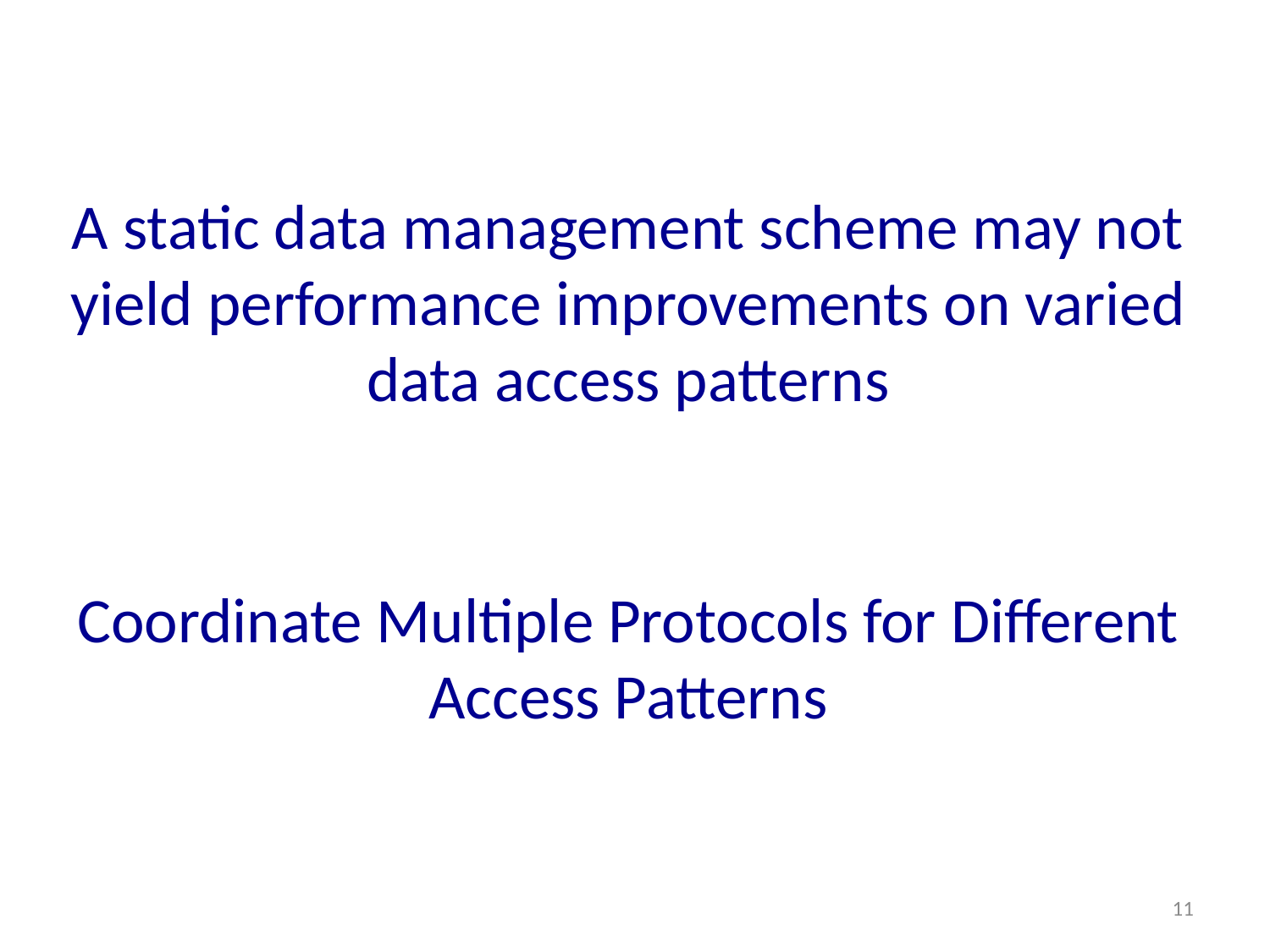

A static data management scheme may not yield performance improvements on varied data access patterns
# Coordinate Multiple Protocols for Different Access Patterns
11